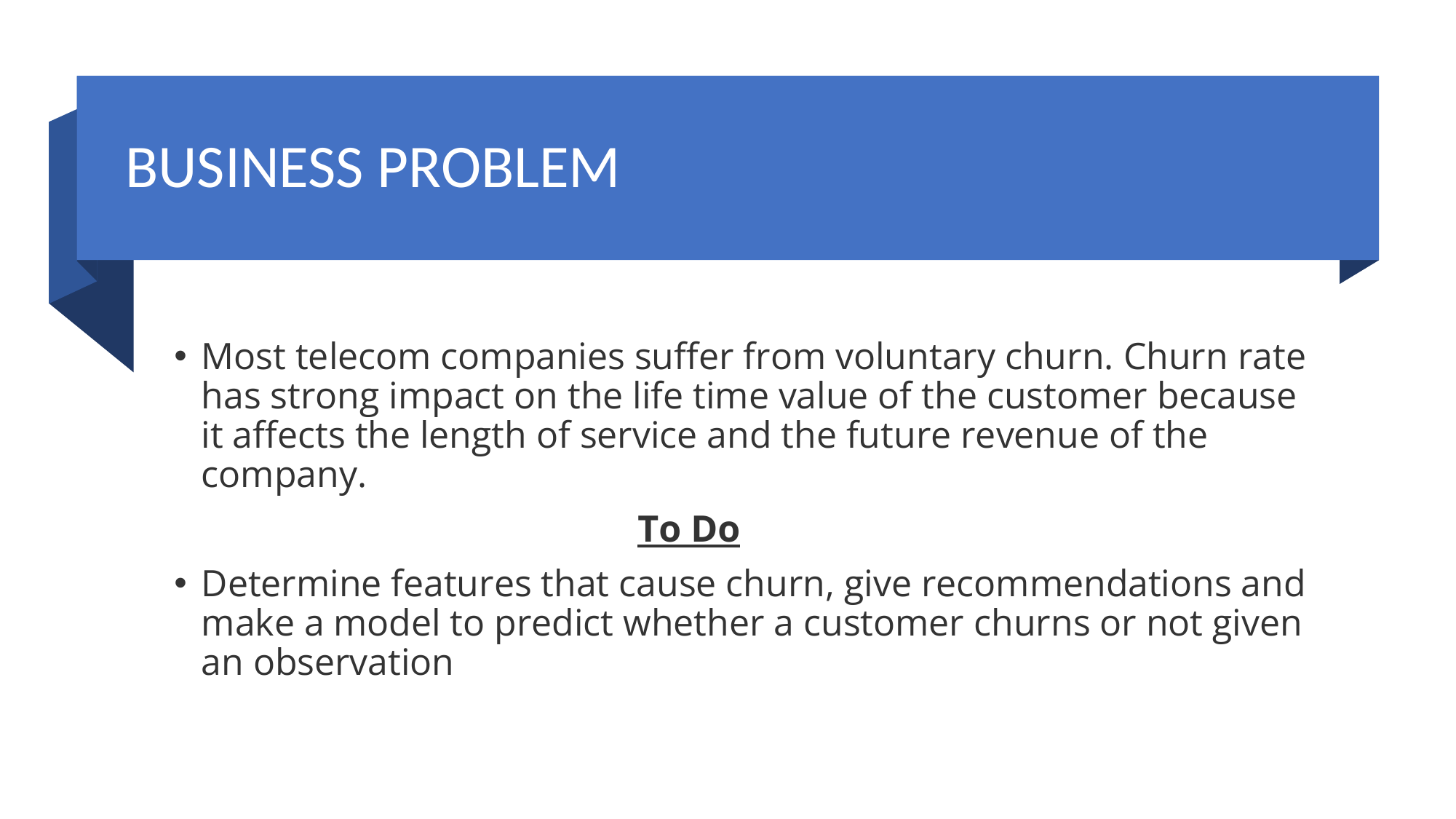

# BUSINESS PROBLEM

Most telecom companies suffer from voluntary churn. Churn rate has strong impact on the life time value of the customer because it affects the length of service and the future revenue of the company.
                                                 To Do
Determine features that cause churn, give recommendations and make a model to predict whether a customer churns or not given an observation